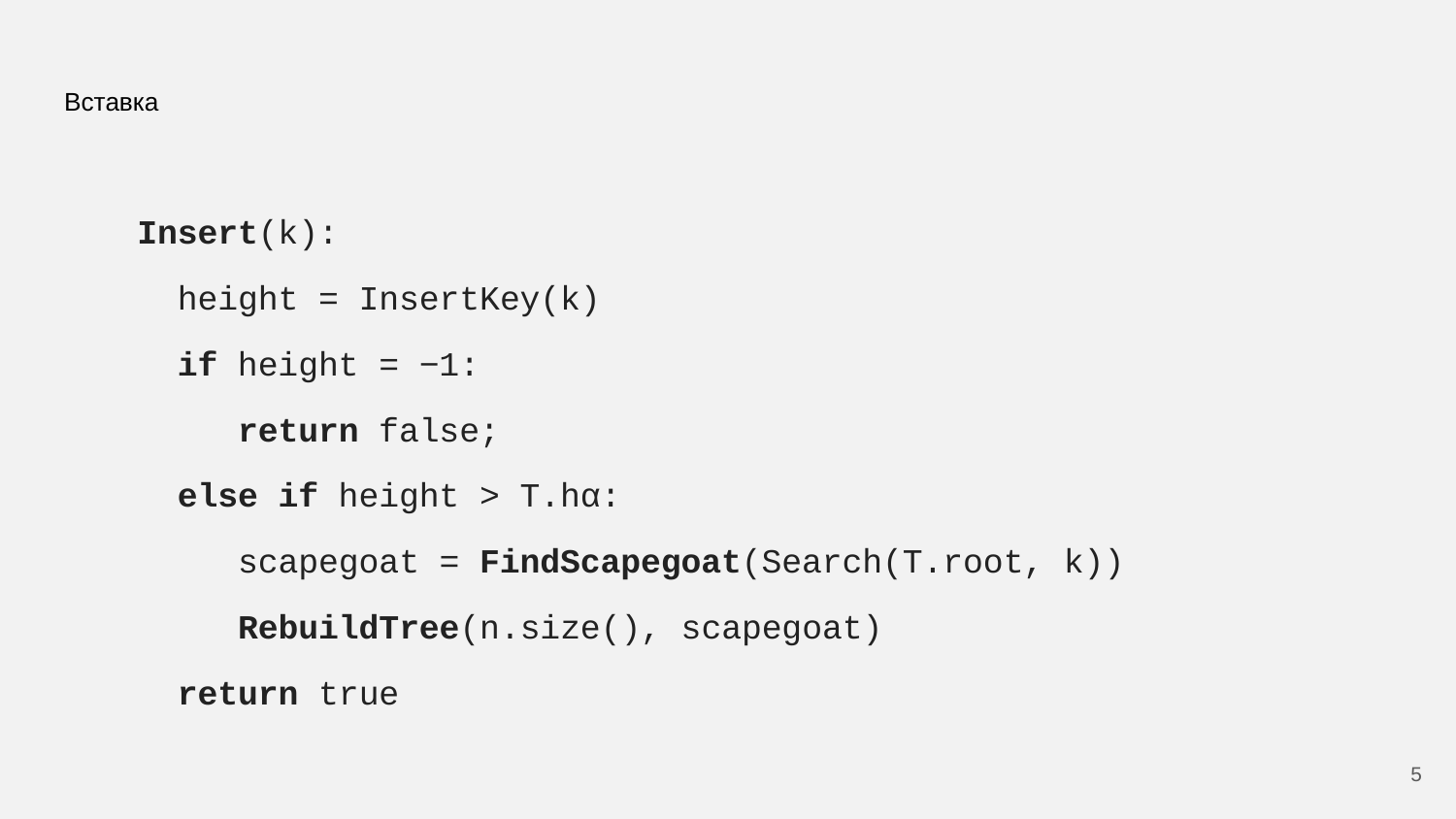

# Вставка
Insert(k):
  height = InsertKey(k)
  if height = −1:
     return false;
  else if height > T.hα:
     scapegoat = FindScapegoat(Search(T.root, k))
     RebuildTree(n.size(), scapegoat)
  return true

5